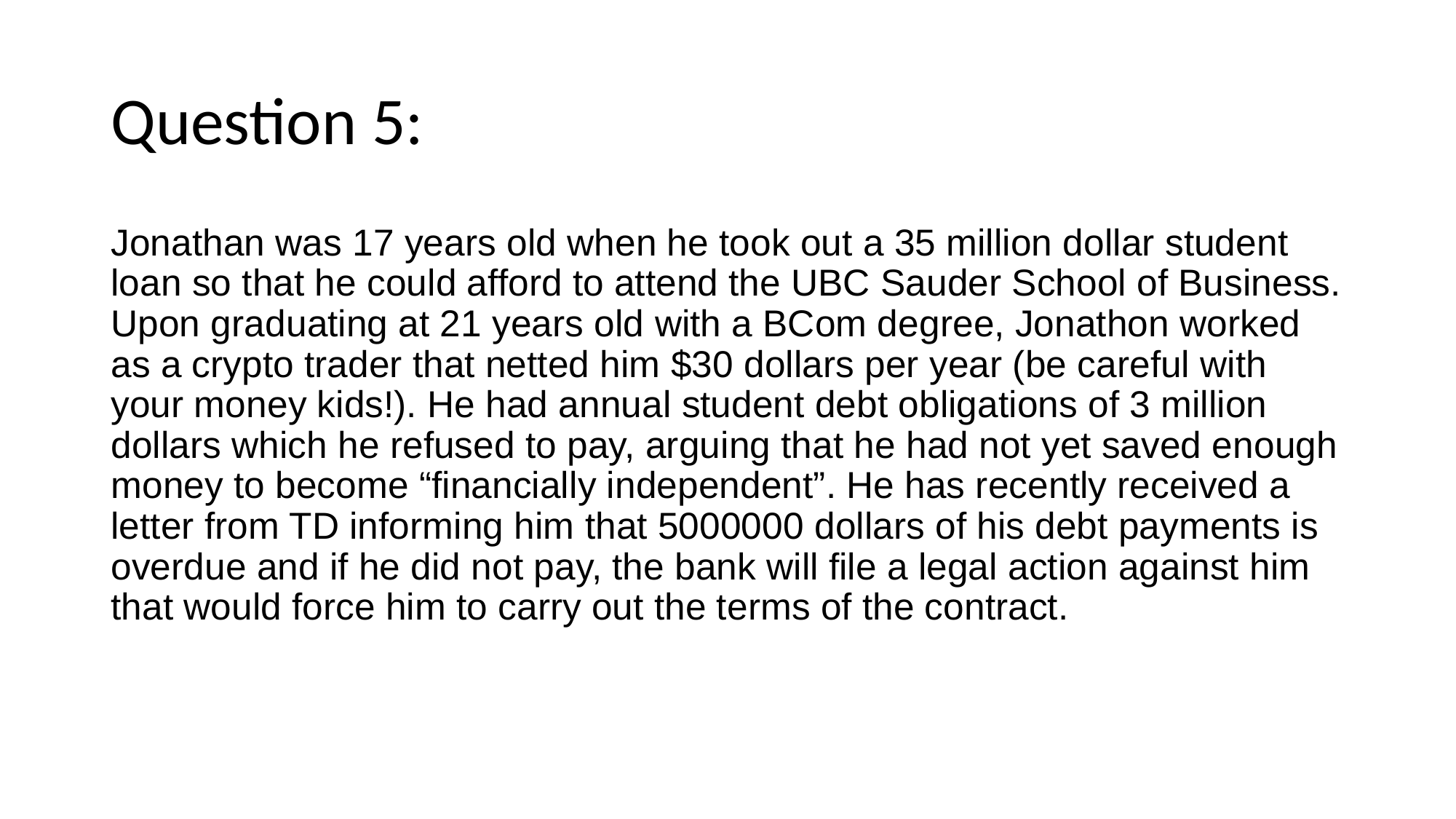

# Question 5:
Jonathan was 17 years old when he took out a 35 million dollar student loan so that he could afford to attend the UBC Sauder School of Business. Upon graduating at 21 years old with a BCom degree, Jonathon worked as a crypto trader that netted him $30 dollars per year (be careful with your money kids!). He had annual student debt obligations of 3 million dollars which he refused to pay, arguing that he had not yet saved enough money to become “financially independent”. He has recently received a letter from TD informing him that 5000000 dollars of his debt payments is overdue and if he did not pay, the bank will file a legal action against him that would force him to carry out the terms of the contract.